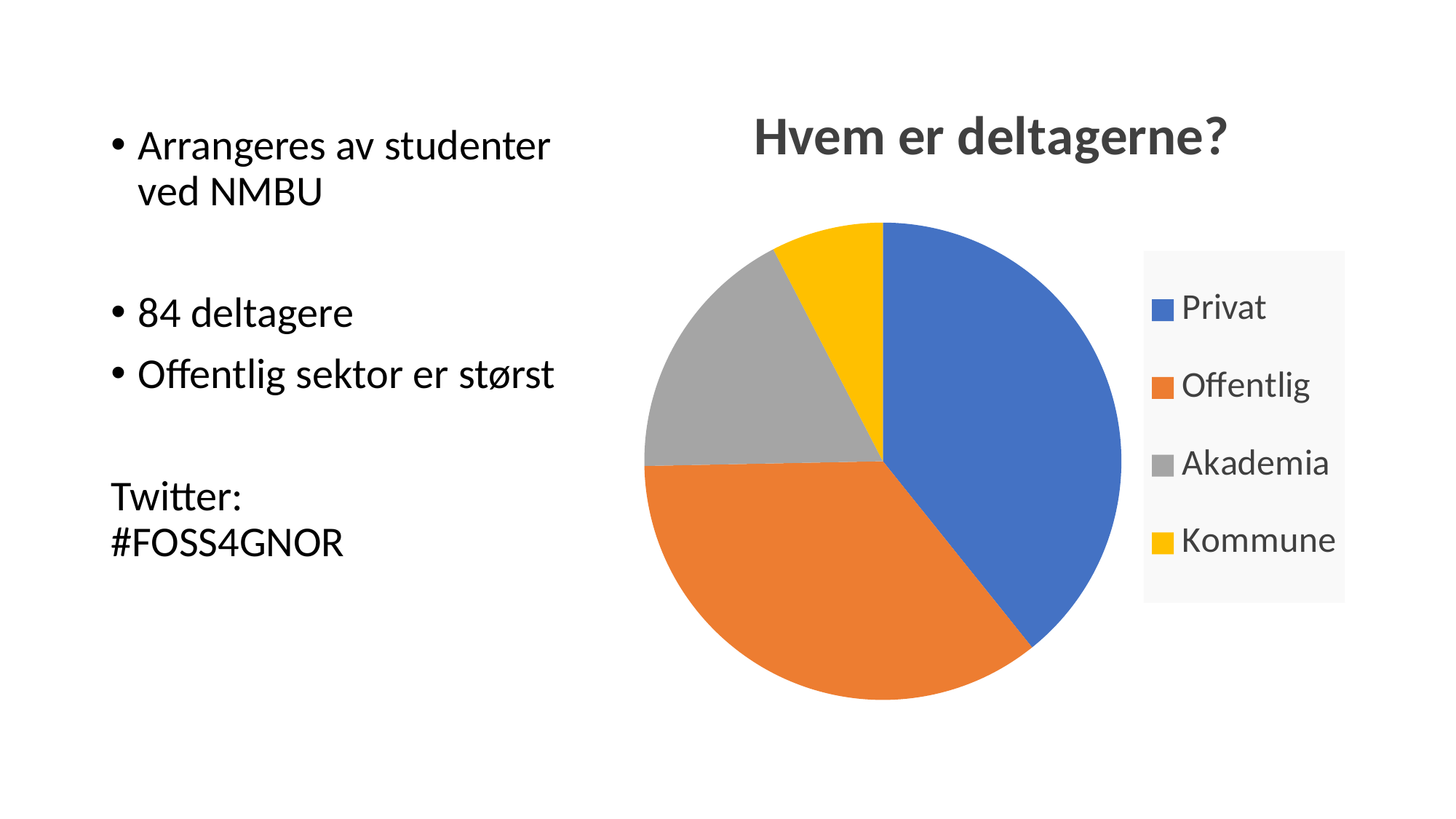

Arrangeres av studenter ved NMBU

84 deltagere
Offentlig sektor er størst

Twitter:
#FOSS4GNOR

### Chart: Hvem er deltagerne?

| Category |  |
|---|---|
| Privat | 31.0 |
| Offentlig | 28.0 |
| Akademia | 14.0 |
| Kommune | 6.0 |